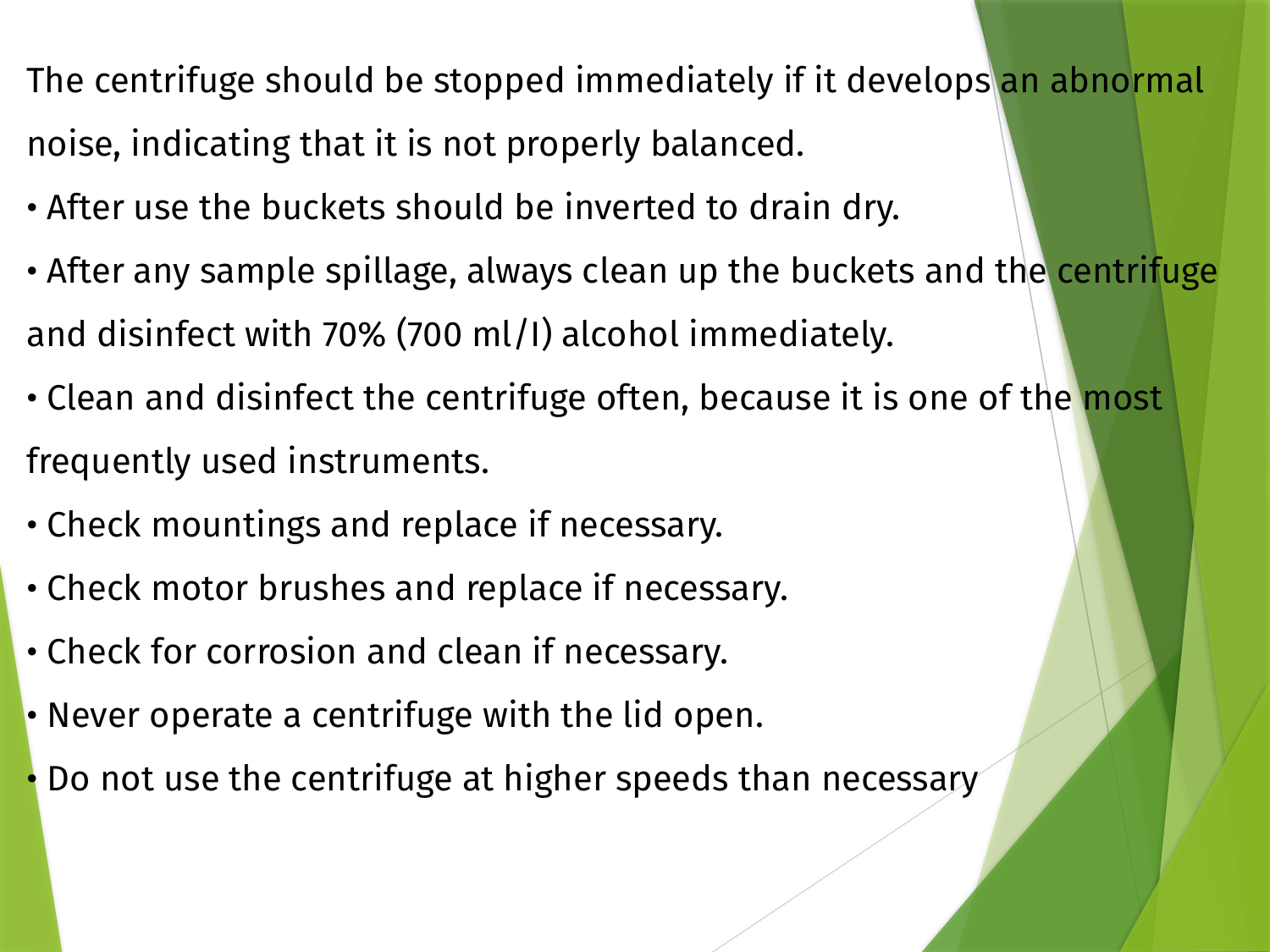

The centrifuge should be stopped immediately if it develops an abnormal noise, indicating that it is not properly balanced.
• After use the buckets should be inverted to drain dry.
• After any sample spillage, always clean up the buckets and the centrifuge and disinfect with 70% (700 ml/I) alcohol immediately.
• Clean and disinfect the centrifuge often, because it is one of the most frequently used instruments.
• Check mountings and replace if necessary.
• Check motor brushes and replace if necessary.
• Check for corrosion and clean if necessary.
• Never operate a centrifuge with the lid open.
• Do not use the centrifuge at higher speeds than necessary